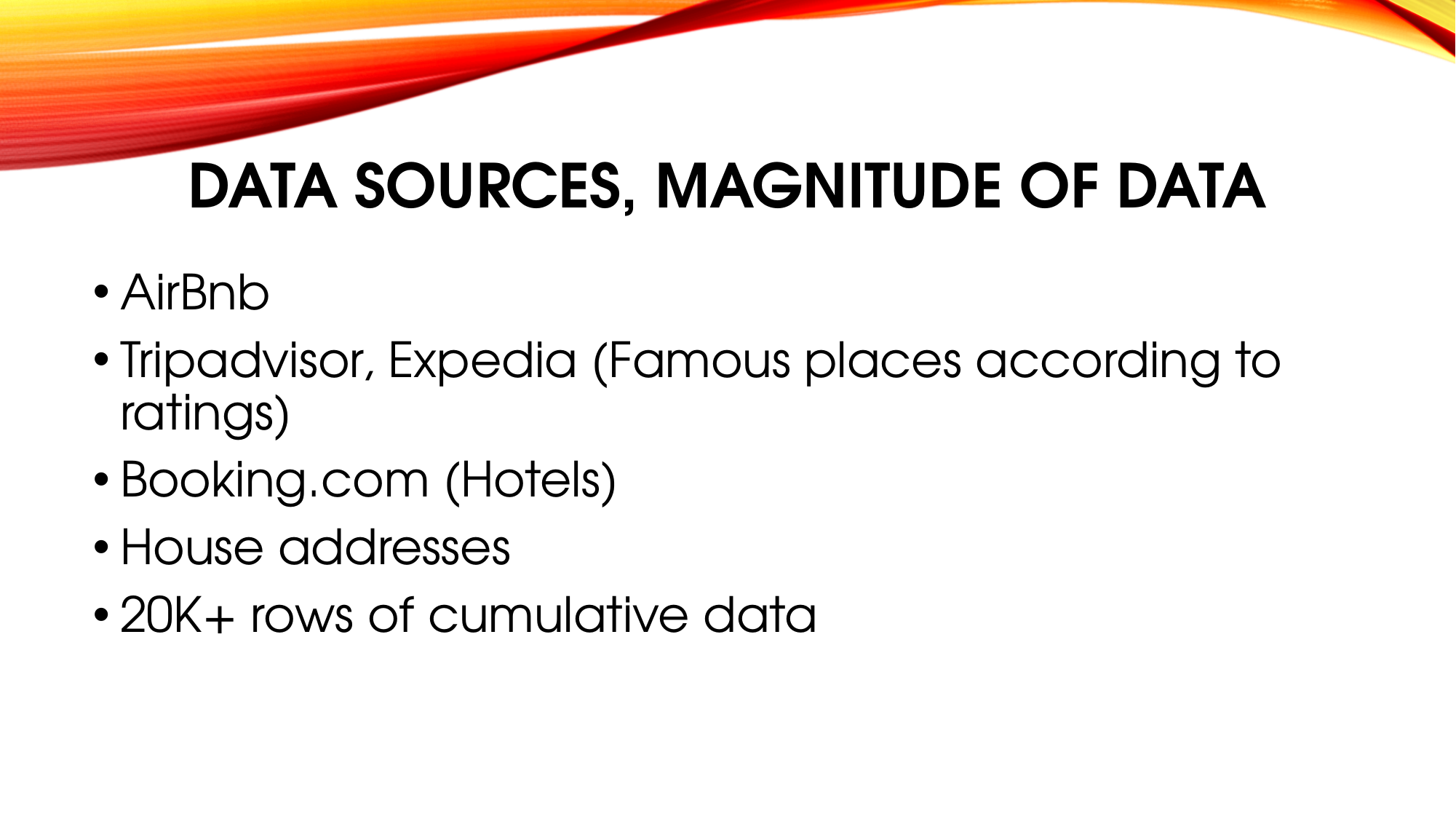

# Data sources, magnitude of data
AirBnb
Tripadvisor, Expedia (Famous places according to ratings)
Booking.com (Hotels)
House addresses
20K+ rows of cumulative data